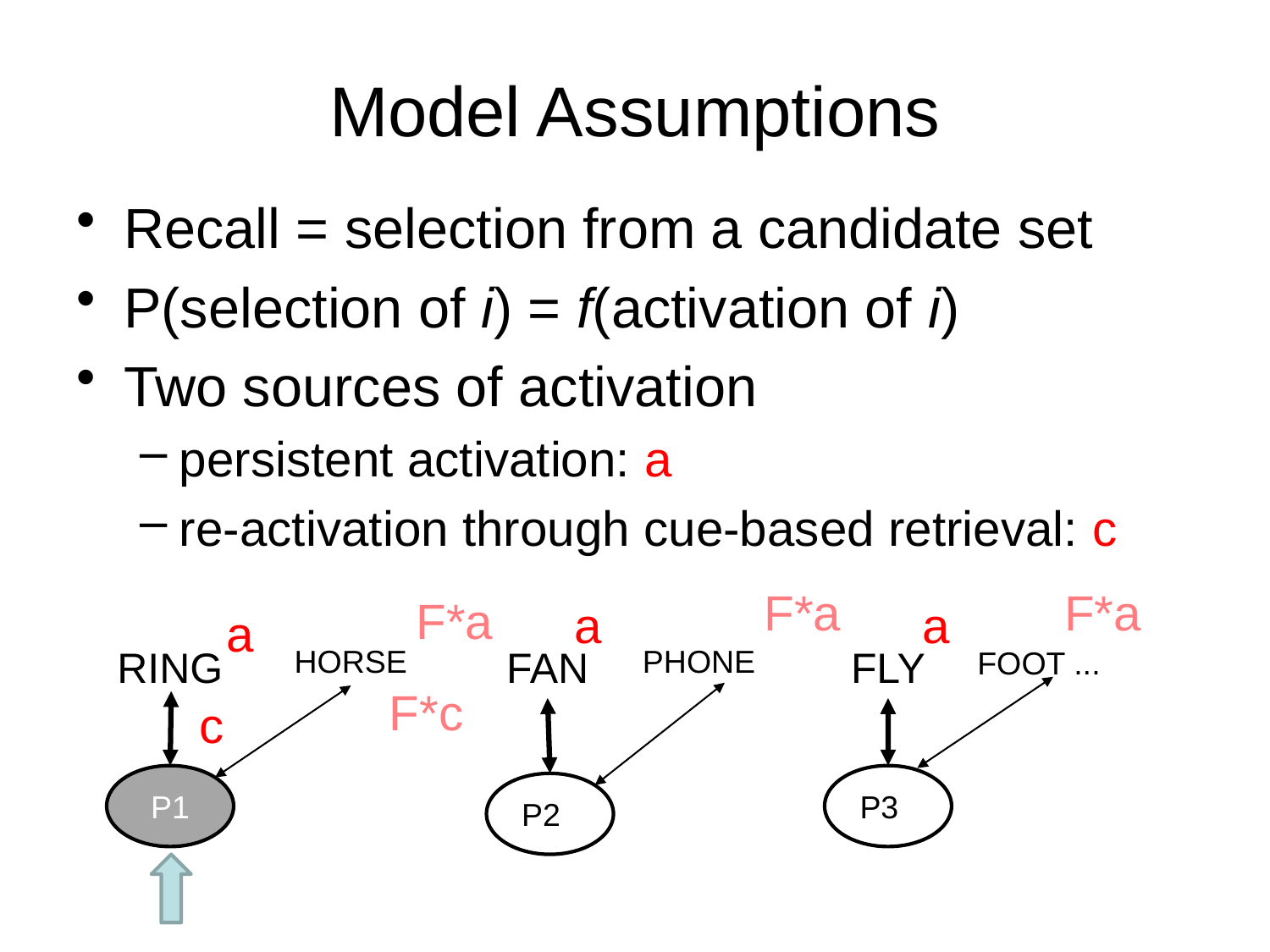

# Model Assumptions
Recall = selection from a candidate set
P(selection of i) = f(activation of i)
Two sources of activation
persistent activation: a
re-activation through cue-based retrieval: c
F*a
F*a
F*a
F*c
a
a
a
c
RING
HORSE
FAN
PHONE
FLY
FOOT ...
P31
P1
P21